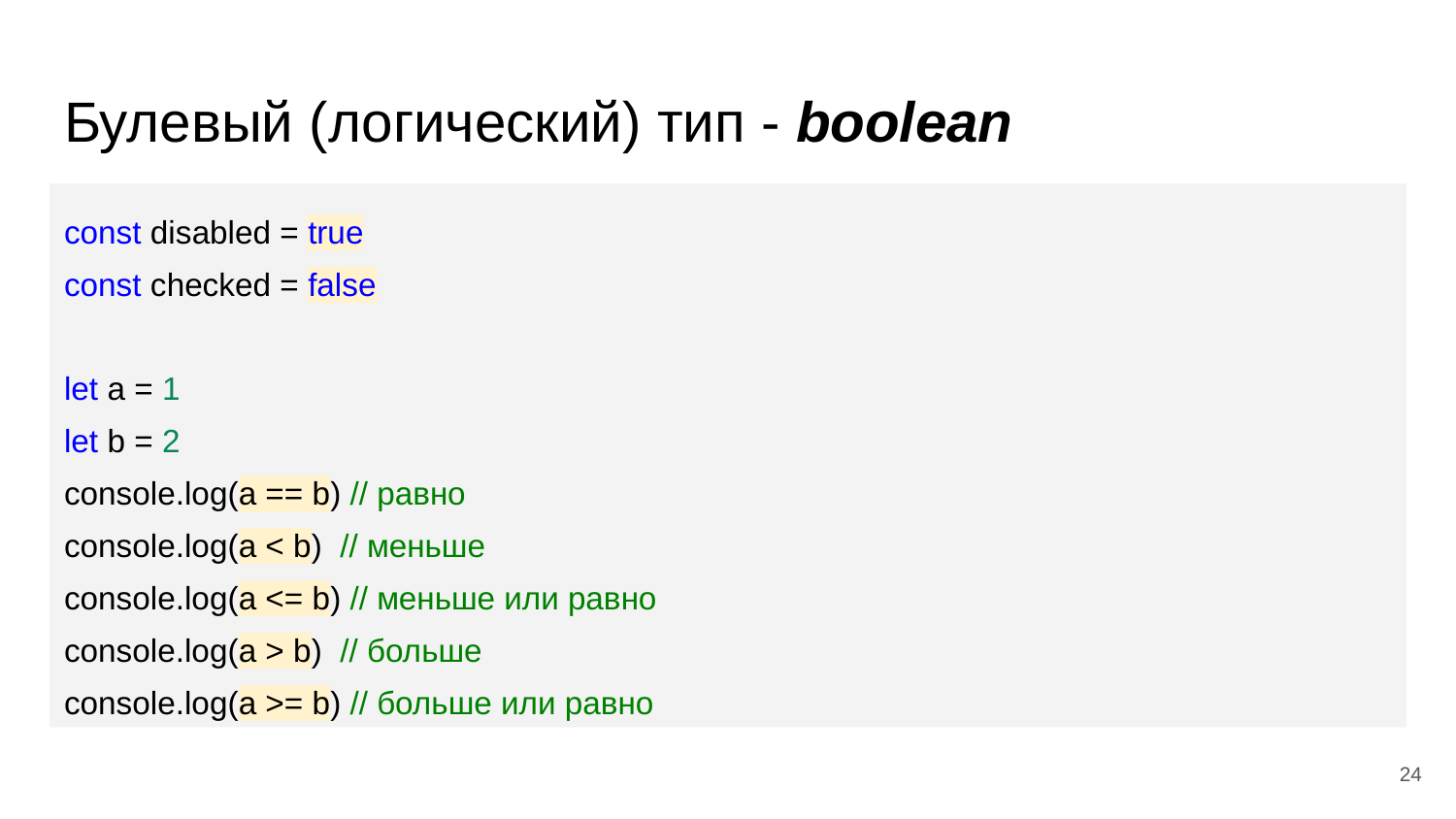

# Булевый (логический) тип - boolean
const disabled = true
const checked = false

let a = 1
let b = 2
console.log(a == b) // равно
console.log(a < b)  // меньше
console.log(a <= b) // меньше или равно
console.log(a > b)  // больше
console.log(a >= b) // больше или равно

24